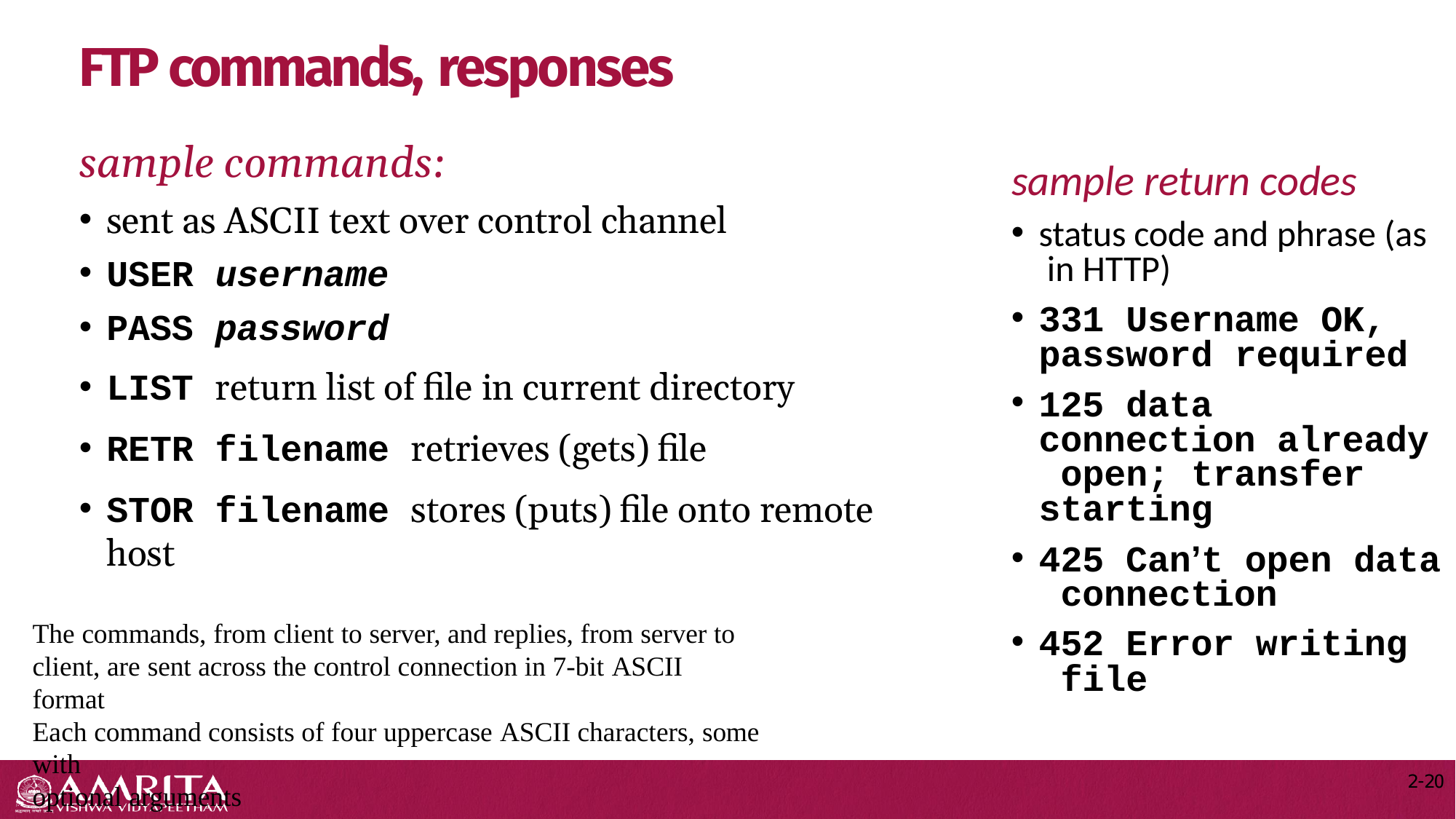

# FTP commands, responses
sample commands:
sent as ASCII text over control channel
USER username
PASS password
LIST return list of file in current directory
RETR filename retrieves (gets) file
STOR filename stores (puts) file onto remote host
sample return codes
status code and phrase (as  in HTTP)
331 Username OK,  password required
125 data  connection already  open; transfer  starting
425 Can’t open data  connection
452 Error writing  file
The commands, from client to server, and replies, from server to  client, are sent across the control connection in 7-bit ASCII format
Each command consists of four uppercase ASCII characters, some with
optional arguments
Application Layer
2-20